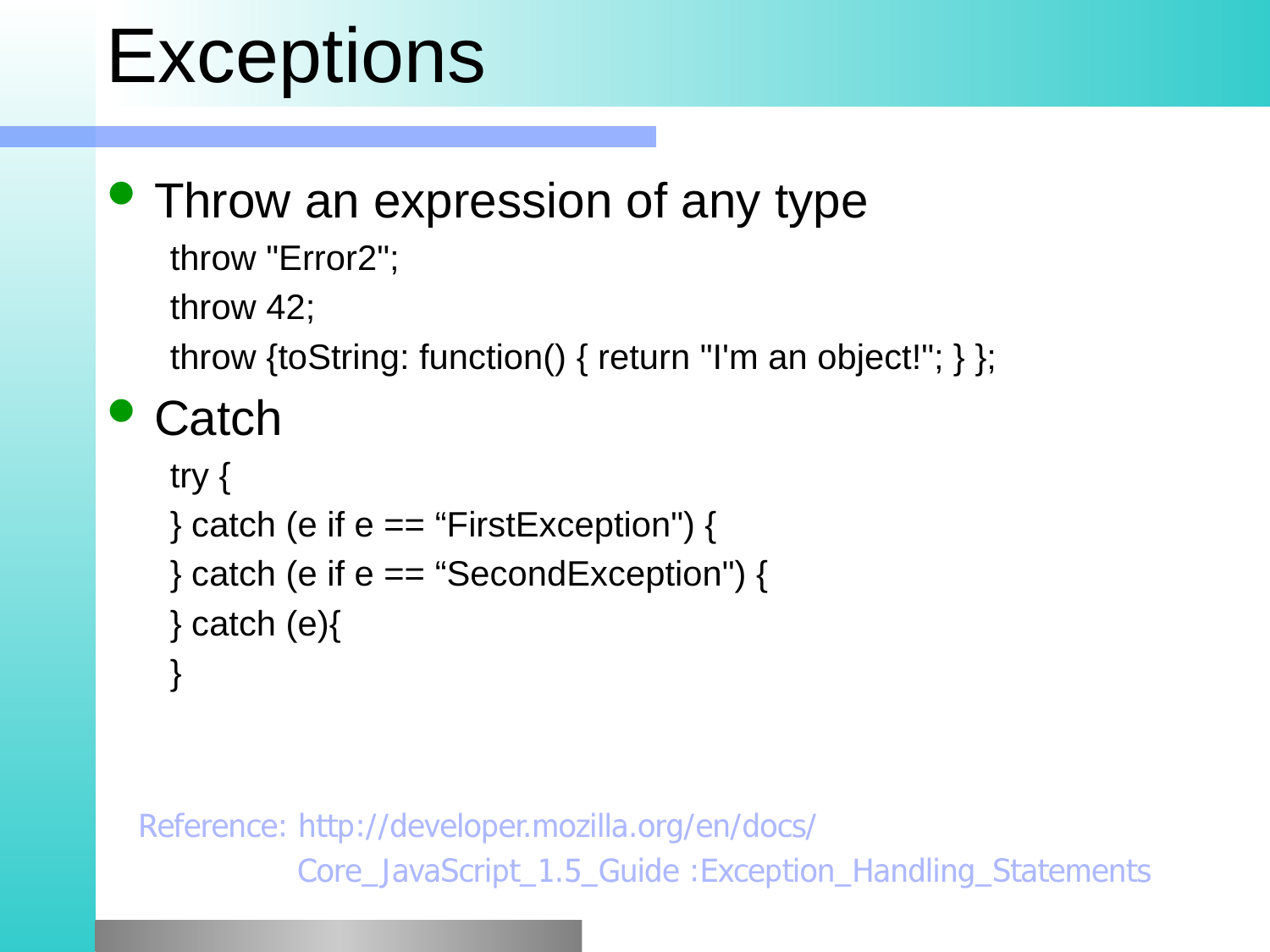

# Exceptions
Throw an expression of any type
throw "Error2";
throw 42;
throw {toString: function() { return "I'm an object!"; } };
Catch
try {
} catch (e if e == “FirstException") {        // do something
} catch (e if e == “SecondException") {    // do something else
} catch (e){                               // executed if no match above
}

Reference: http://developer.mozilla.org/en/docs/
                Core_JavaScript_1.5_Guide :Exception_Handling_Statements